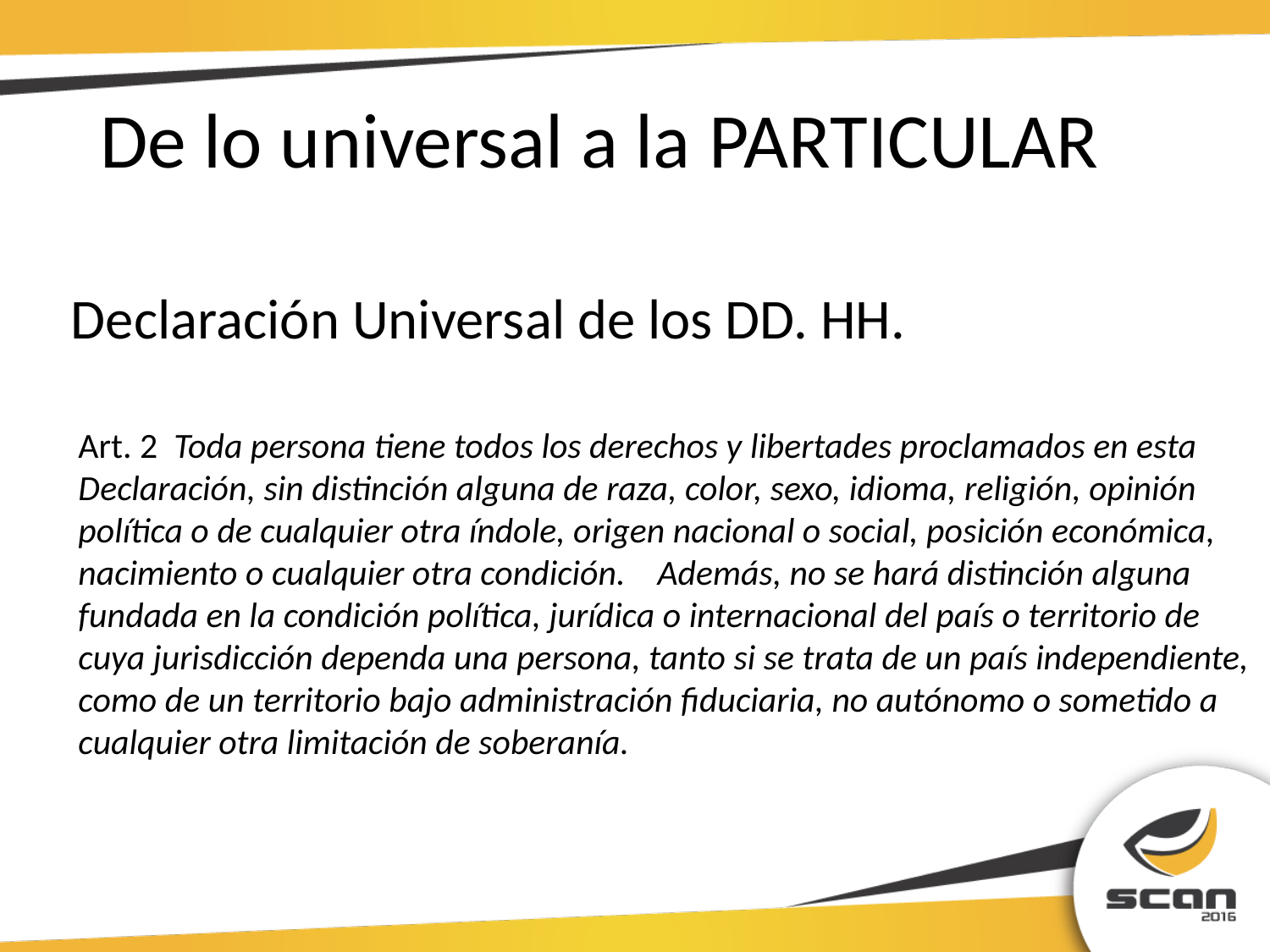

# De lo universal a la PARTICULAR
Declaración Universal de los DD. HH.

Art. 2  Toda persona tiene todos los derechos y libertades proclamados en esta
Declaración, sin distinción alguna de raza, color, sexo, idioma, religión, opinión
política o de cualquier otra índole, origen nacional o social, posición económica,
nacimiento o cualquier otra condición.    Además, no se hará distinción alguna
fundada en la condición política, jurídica o internacional del país o territorio de
cuya jurisdicción dependa una persona, tanto si se trata de un país independiente,
como de un territorio bajo administración fiduciaria, no autónomo o sometido a
cualquier otra limitación de soberanía.